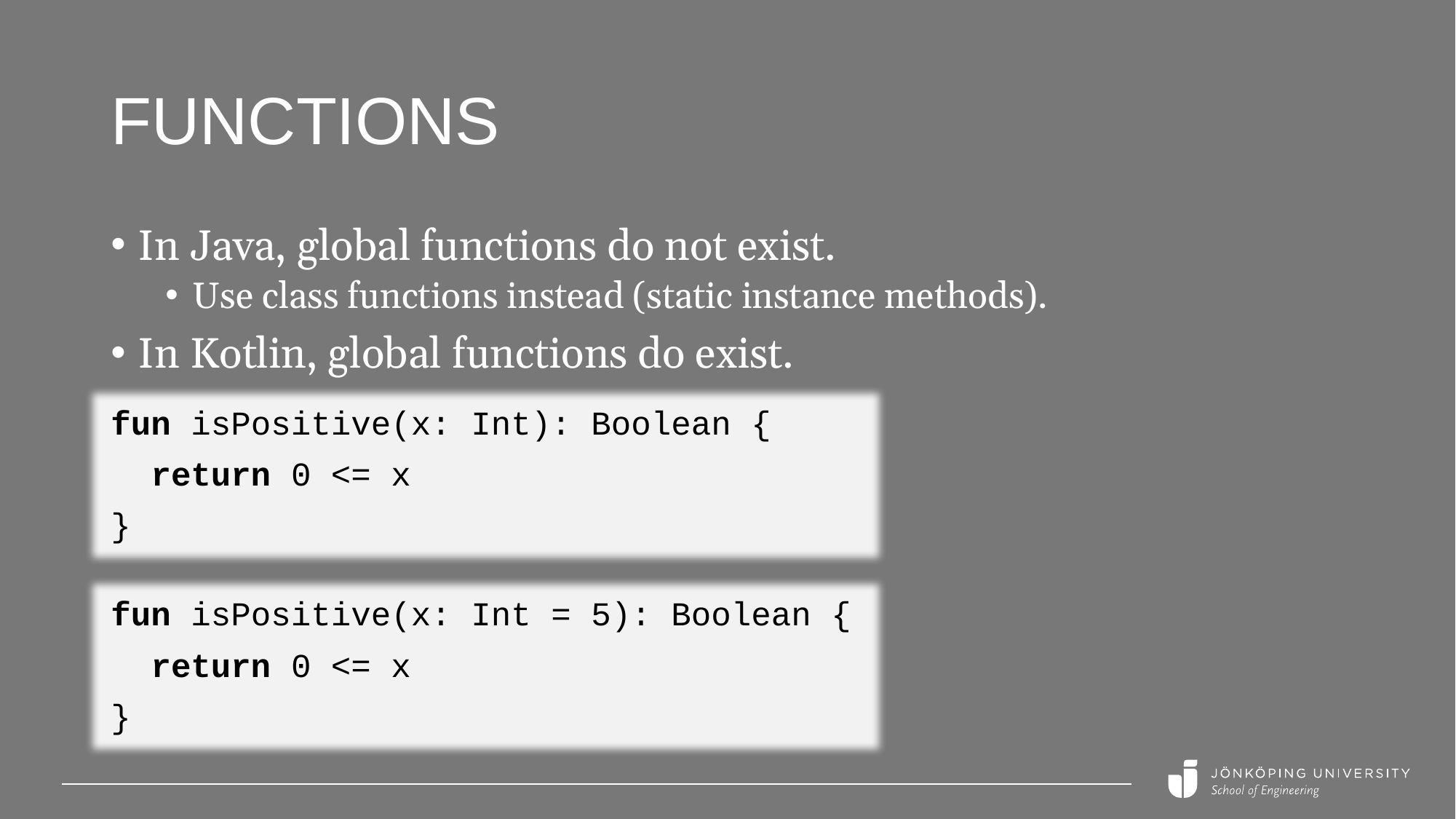

# Functions
In Java, global functions do not exist.
Use class functions instead (static instance methods).
In Kotlin, global functions do exist.
fun isPositive(x: Int): Boolean {
  return 0 <= x
}
fun isPositive(x: Int = 5): Boolean {
  return 0 <= x
}